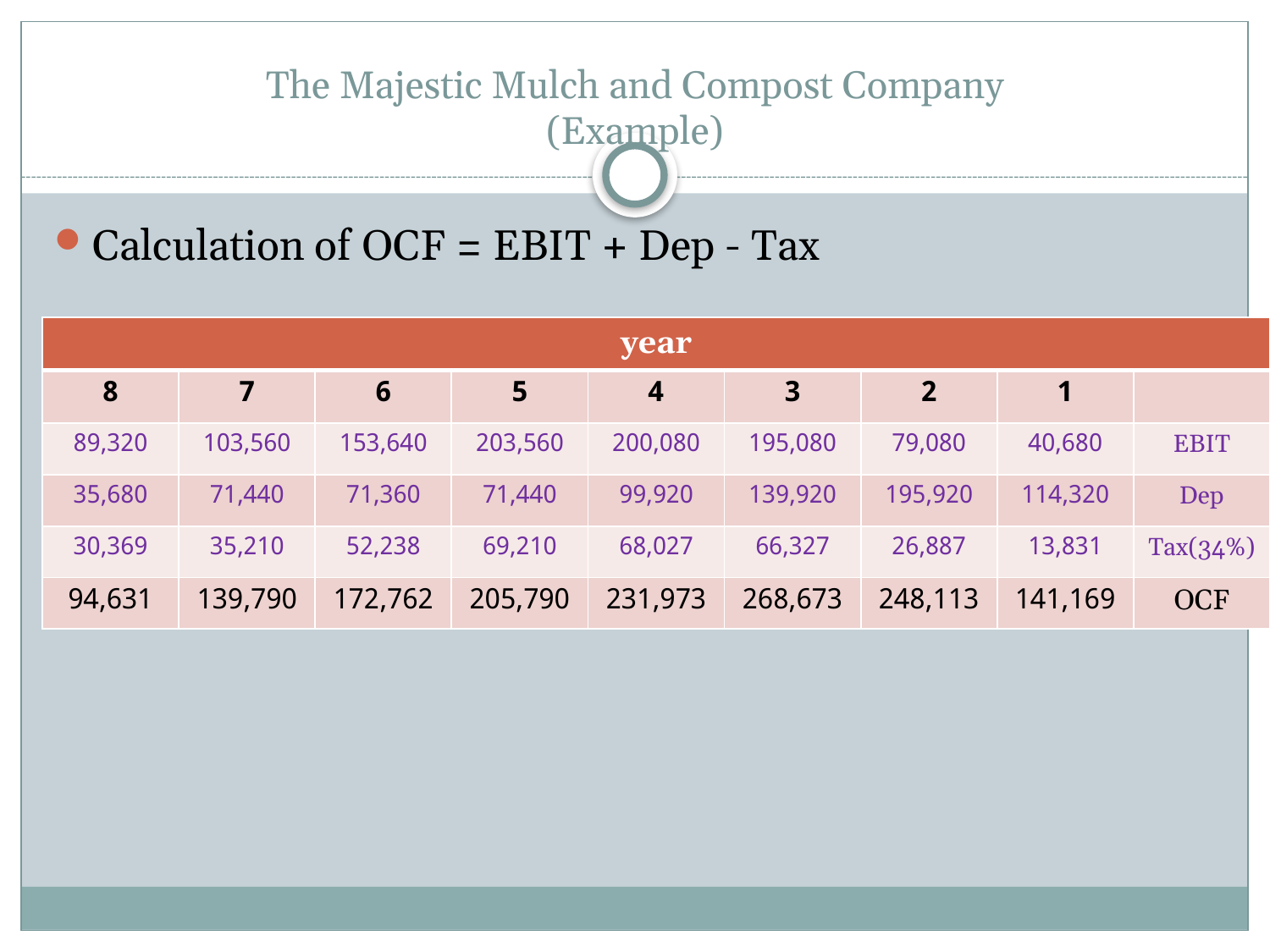

# The Majestic Mulch and Compost Company (Example)
Calculation of OCF = EBIT + Dep - Tax

| year |  |  |  |  |  |  |  |  |
| --- | --- | --- | --- | --- | --- | --- | --- | --- |
| 8 | 7 | 6 | 5 | 4 | 3 | 2 | 1 |  |
| 89,320 | 103,560 | 153,640 | 203,560 | 200,080 | 195,080 | 79,080 | 40,680 | EBIT |
| 35,680 | 71,440 | 71,360 | 71,440 | 99,920 | 139,920 | 195,920 | 114,320 | Dep |
| 30,369 | 35,210 | 52,238 | 69,210 | 68,027 | 66,327 | 26,887 | 13,831 | Tax(34%) |
| 94,631 | 139,790 | 172,762 | 205,790 | 231,973 | 268,673 | 248,113 | 141,169 | OCF |